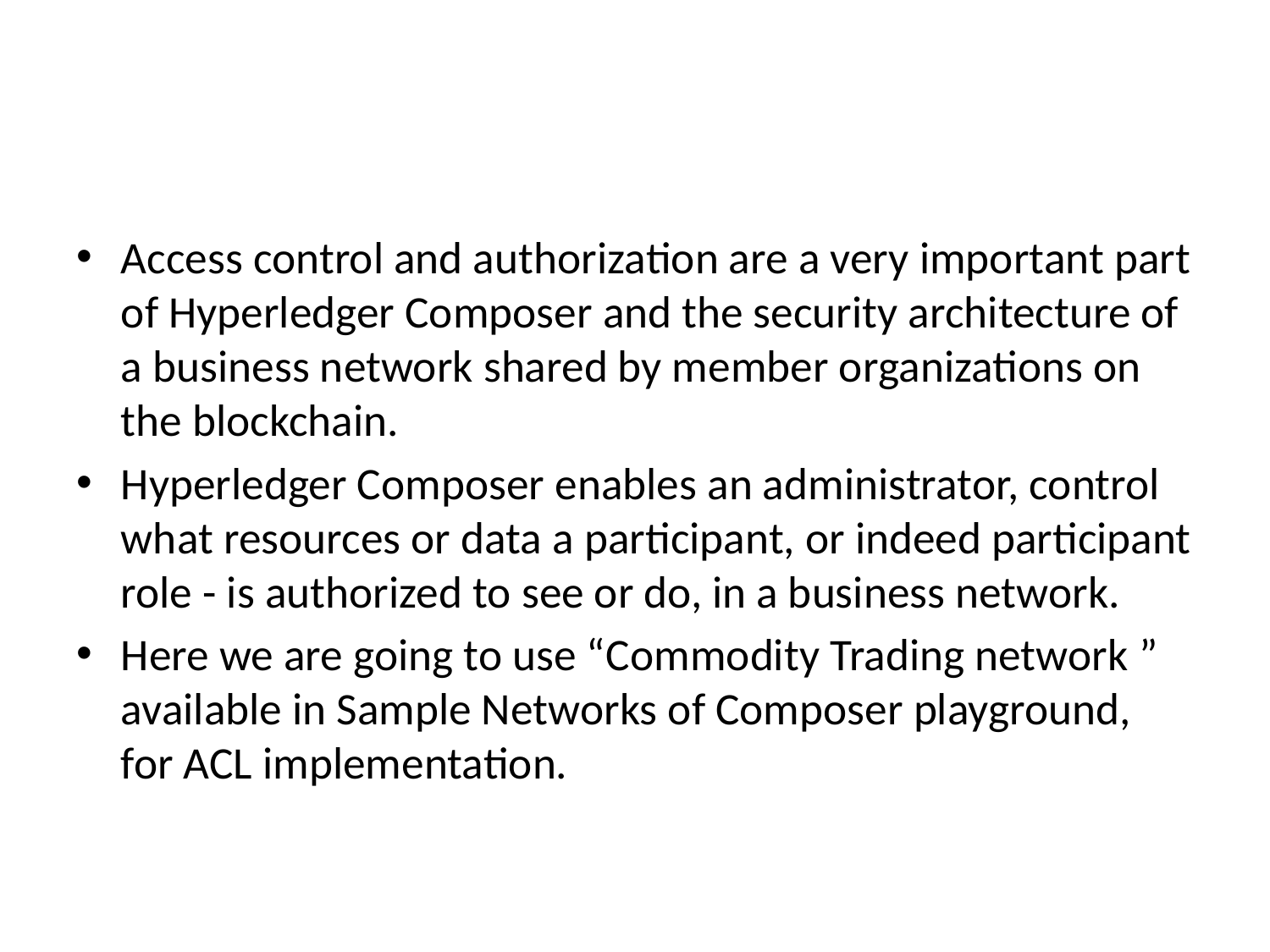

#
Access control and authorization are a very important part of Hyperledger Composer and the security architecture of a business network shared by member organizations on the blockchain.
Hyperledger Composer enables an administrator, control what resources or data a participant, or indeed participant role - is authorized to see or do, in a business network.
Here we are going to use “Commodity Trading network ” available in Sample Networks of Composer playground, for ACL implementation.